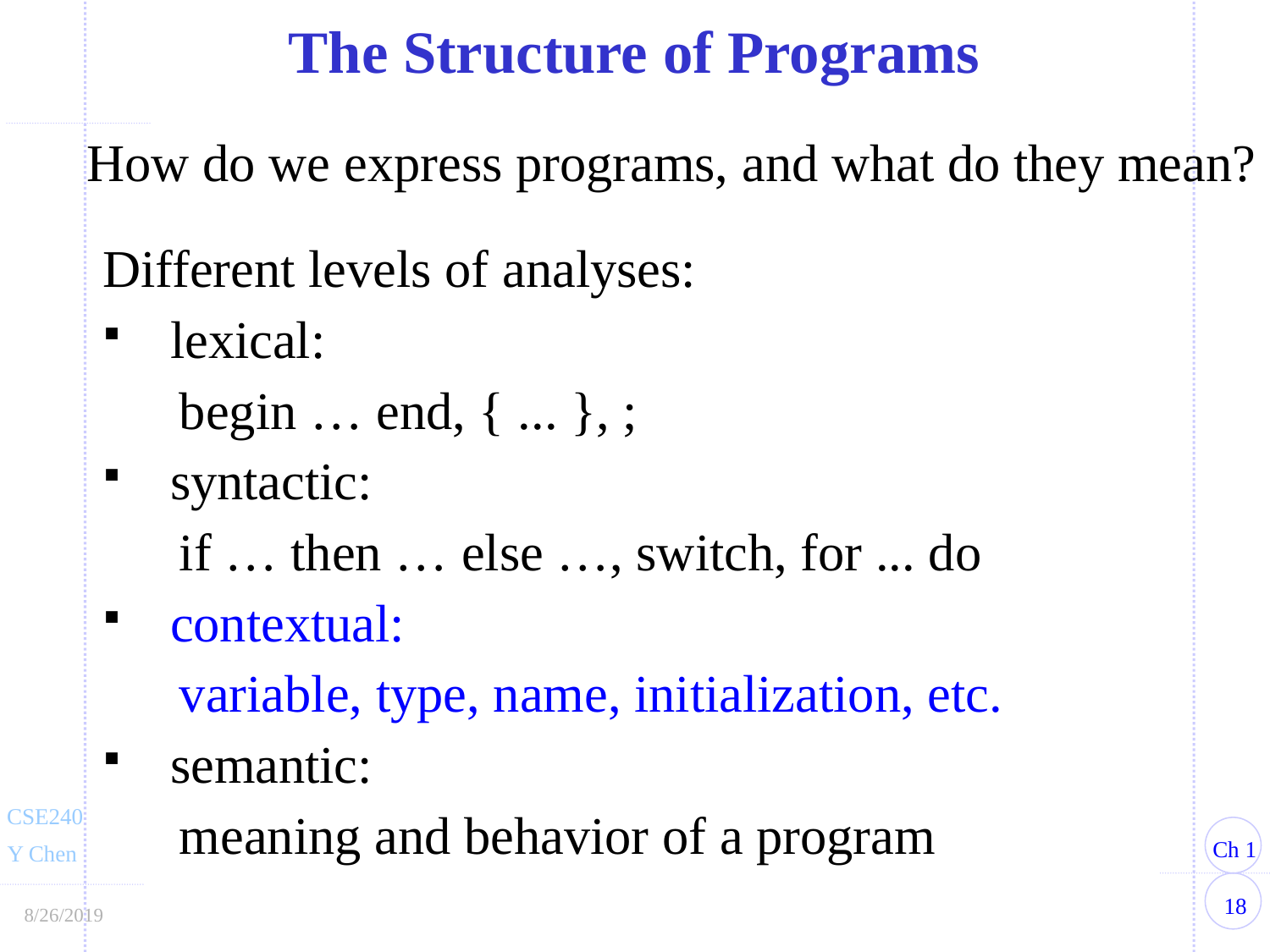

The Structure of Programs
How do we express programs, and what do they mean?
Different levels of analyses:
lexical:
begin … end, { ... }, ;
syntactic:
if … then … else …, switch, for ... do
contextual:
variable, type, name, initialization, etc.
semantic:
meaning and behavior of a program